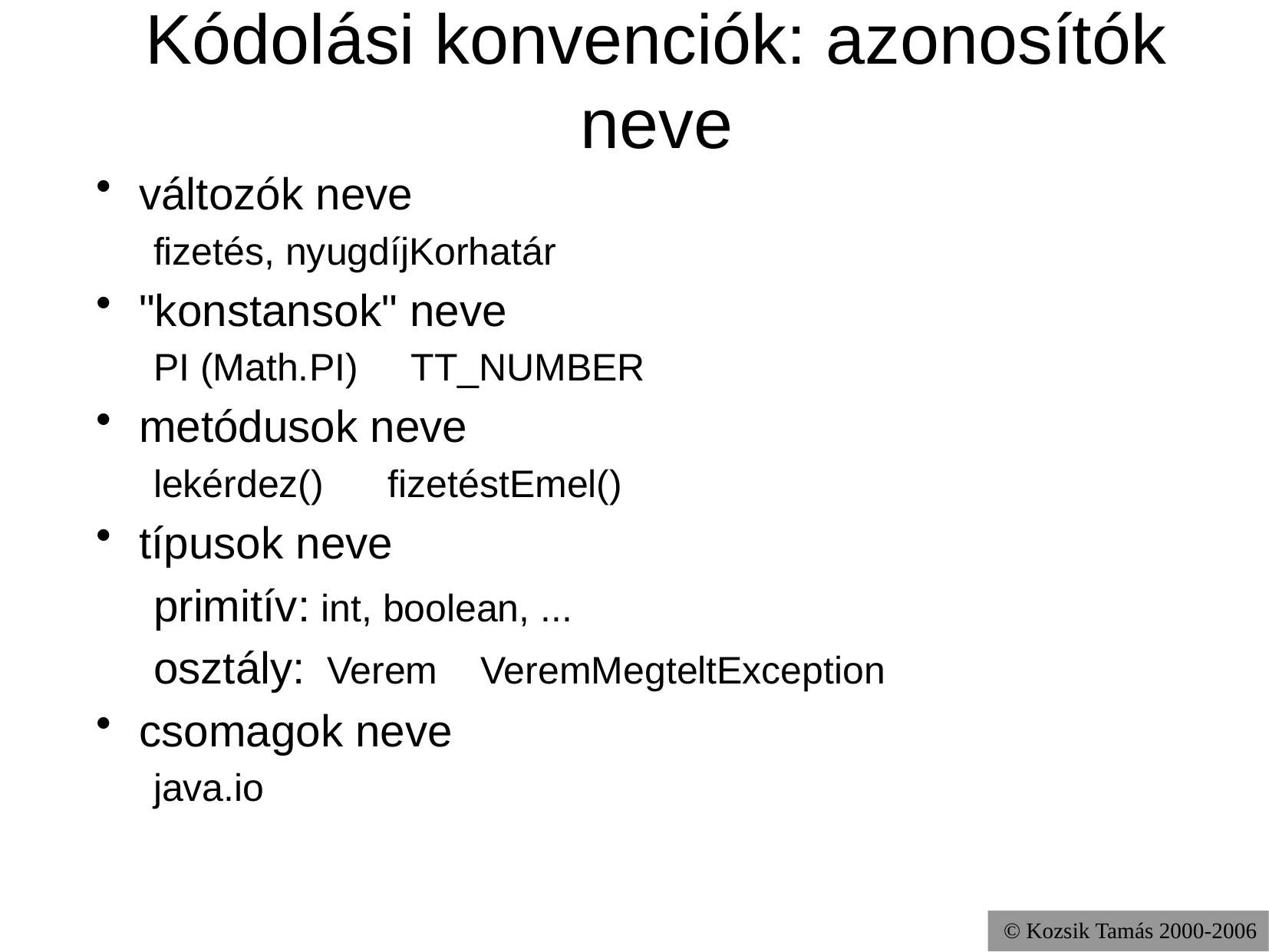

# Kódolási konvenciók: azonosítók neve
változók neve
fizetés, nyugdíjKorhatár
"konstansok" neve
PI (Math.PI)     TT_NUMBER
metódusok neve
lekérdez()      fizetéstEmel()
típusok neve
primitív: int, boolean, ...
osztály:  Verem    VeremMegteltException
csomagok neve
java.io
© Kozsik Tamás 2000-2006